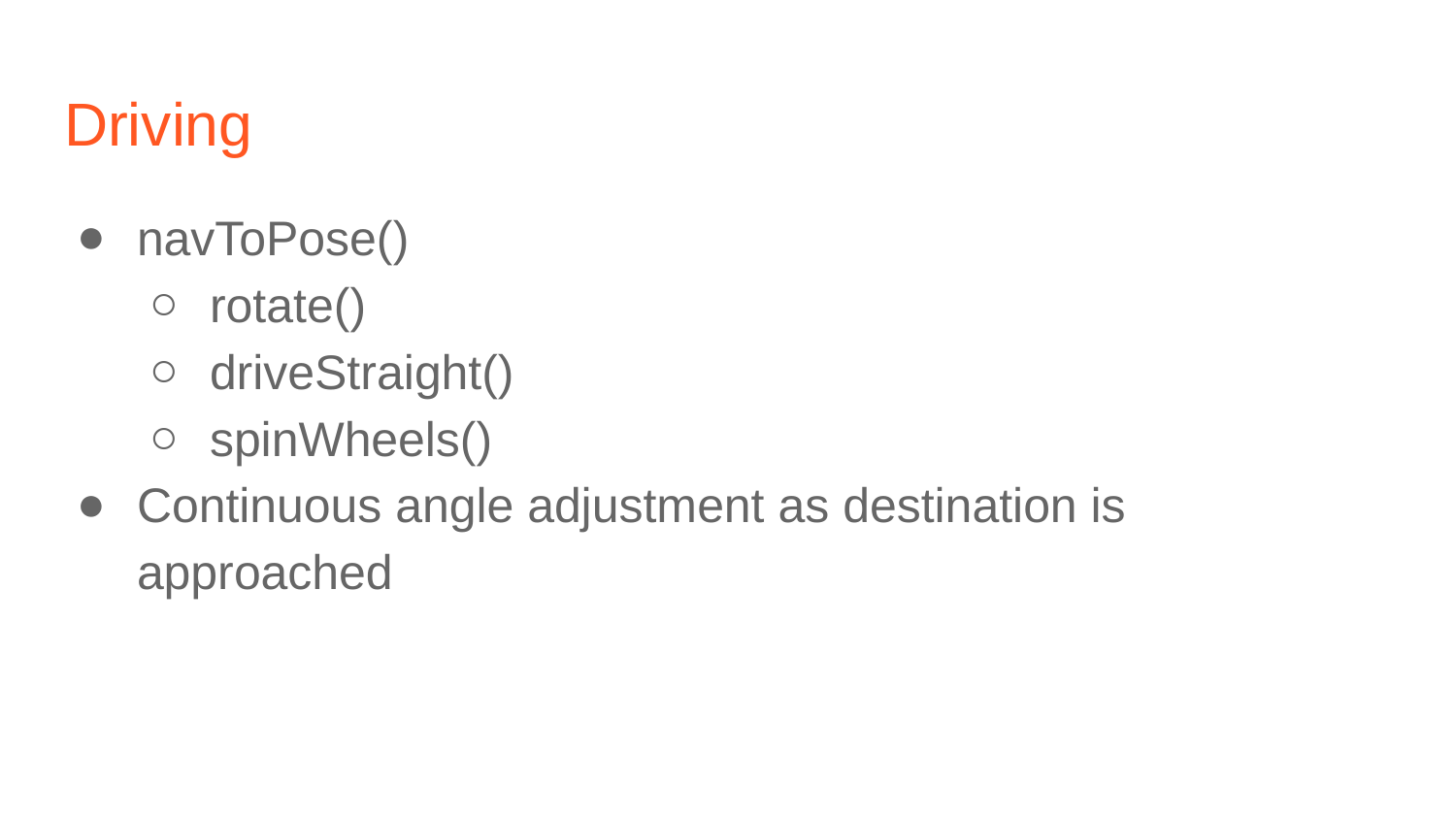

# Driving
navToPose()
rotate()
driveStraight()
spinWheels()
Continuous angle adjustment as destination is approached